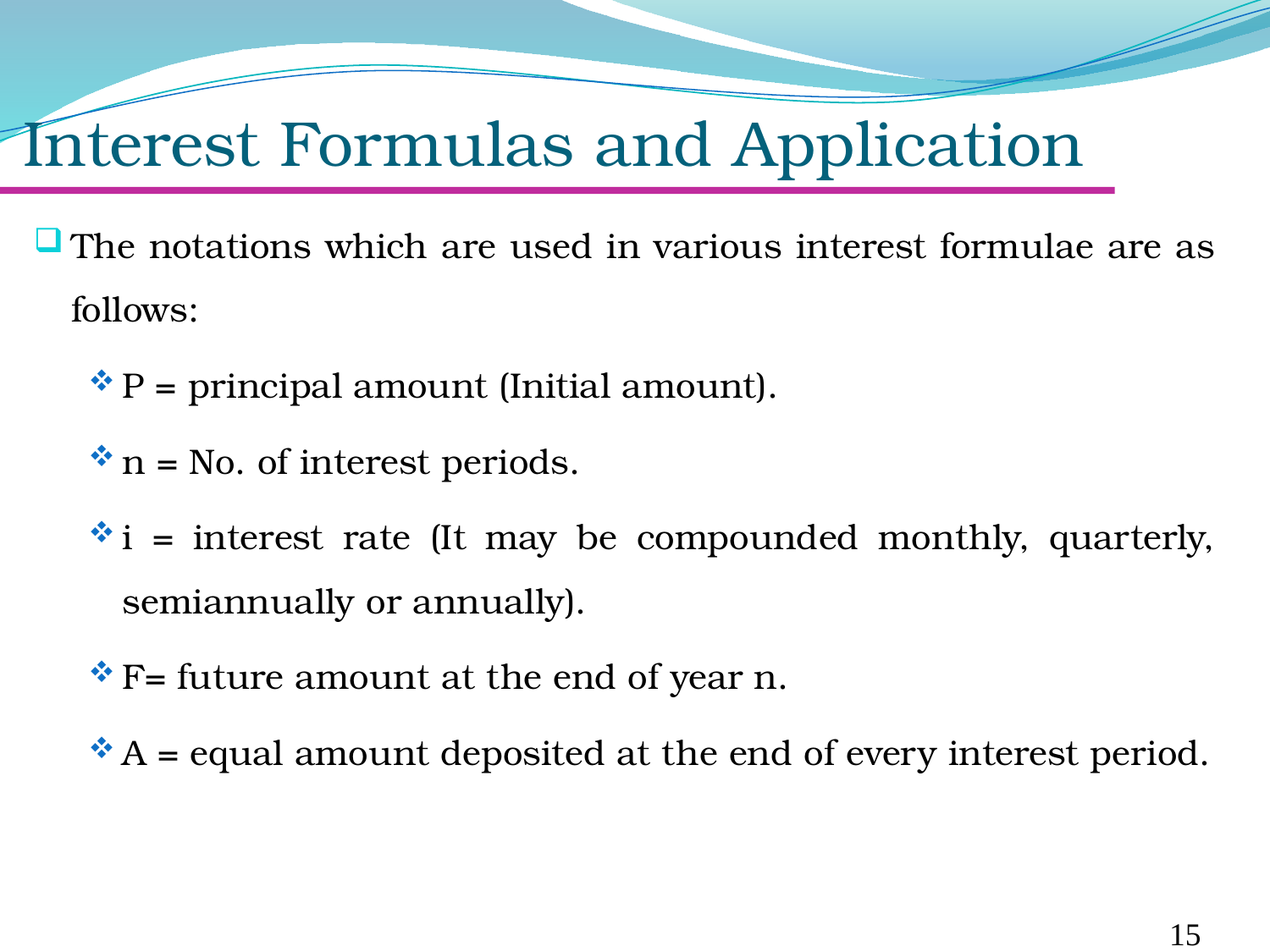

# Interest Formulas and Application
The notations which are used in various interest formulae are as follows:
P = principal amount (Initial amount).
n = No. of interest periods.
i = interest rate (It may be compounded monthly, quarterly, semiannually or annually).
F= future amount at the end of year n.
A = equal amount deposited at the end of every interest period.

15